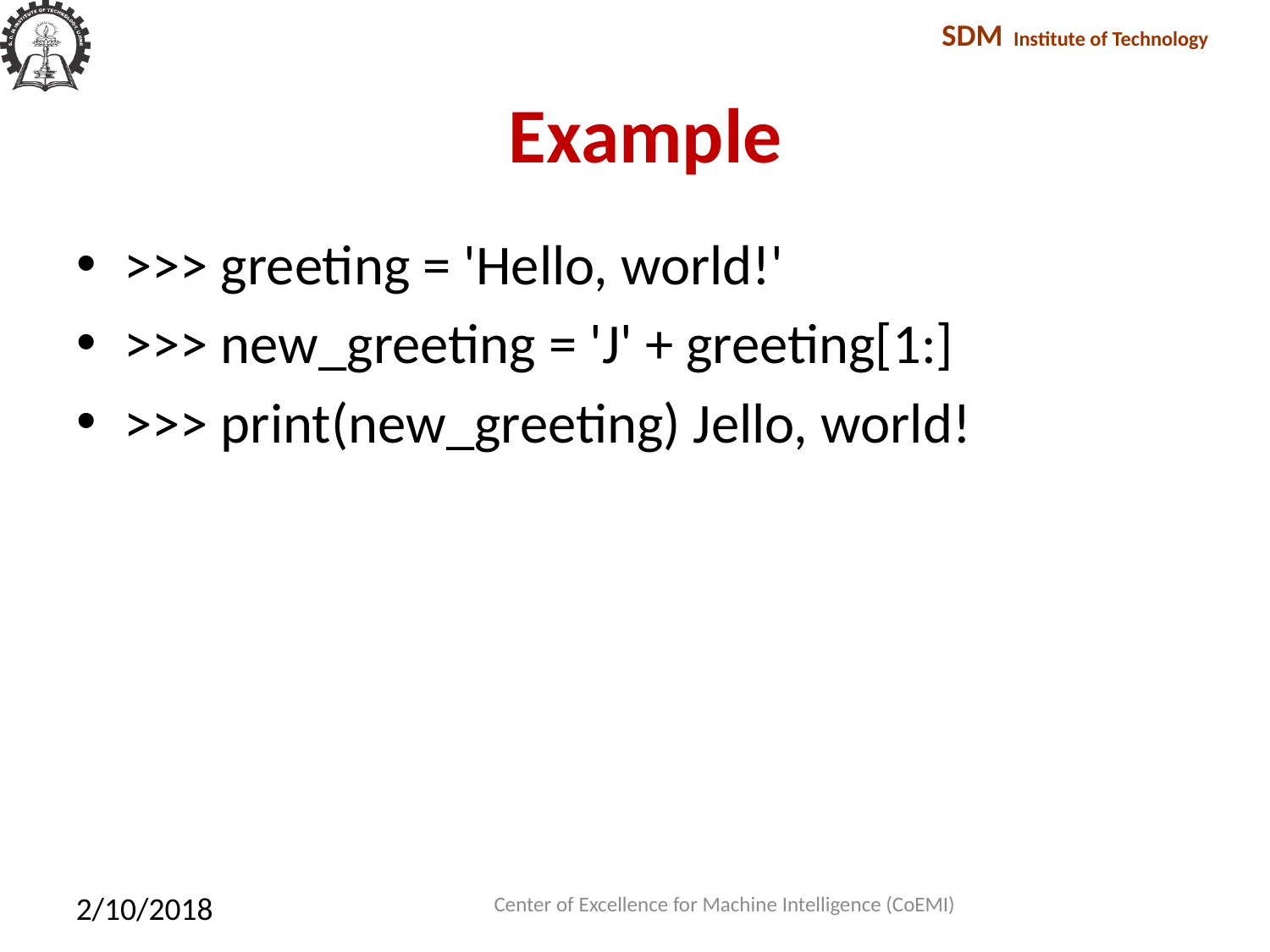

# Example
>>> greeting = 'Hello, world!'
>>> new_greeting = 'J' + greeting[1:]
>>> print(new_greeting) Jello, world!

Center of Excellence for Machine Intelligence (CoEMI)
2/10/2018